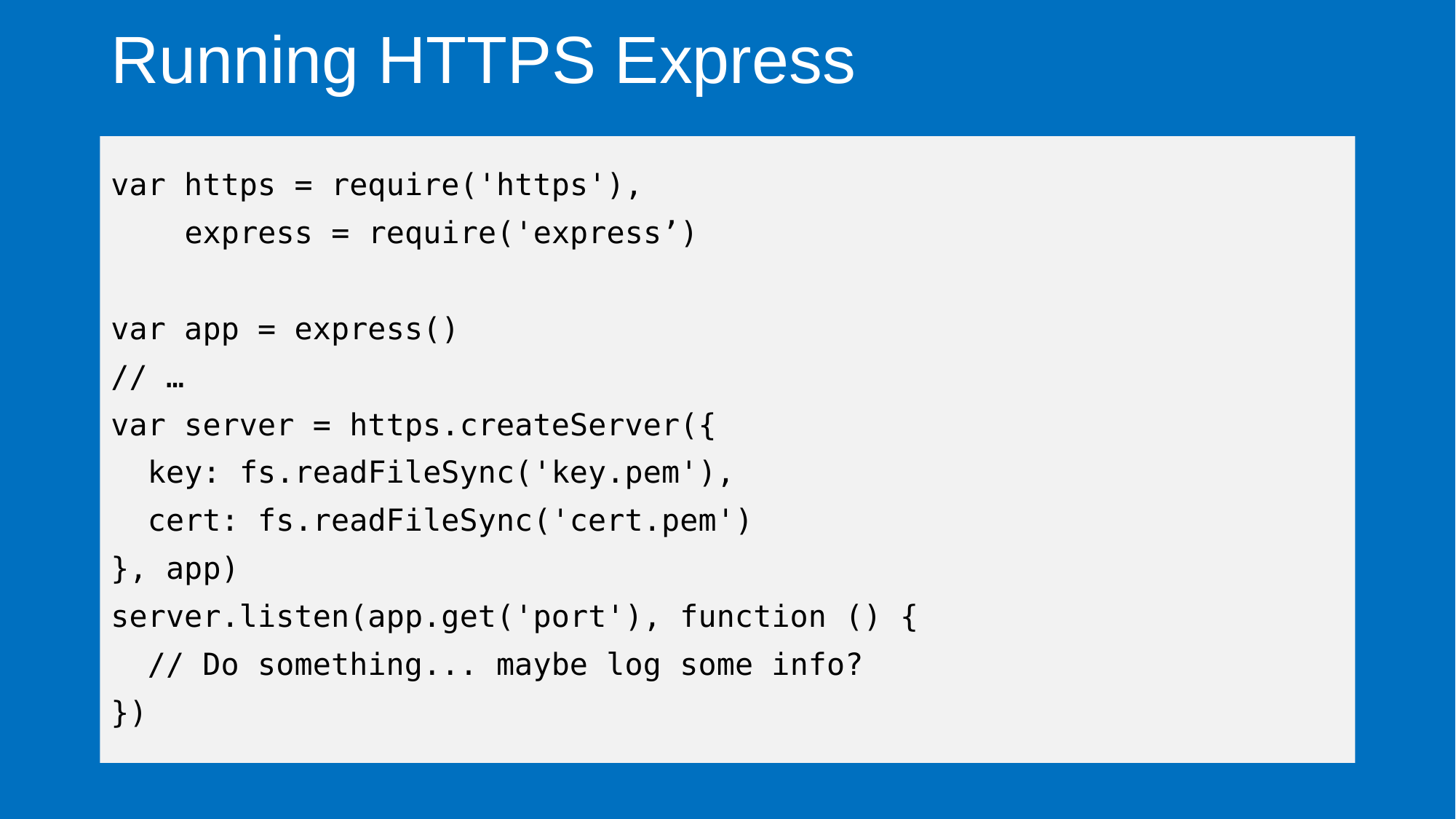

# Running HTTPS Express
var https = require('https'),
    express = require('express’)

var app = express()
// …
var server = https.createServer({
  key: fs.readFileSync('key.pem'),
  cert: fs.readFileSync('cert.pem')
}, app)
server.listen(app.get('port'), function () {
  // Do something... maybe log some info?
})